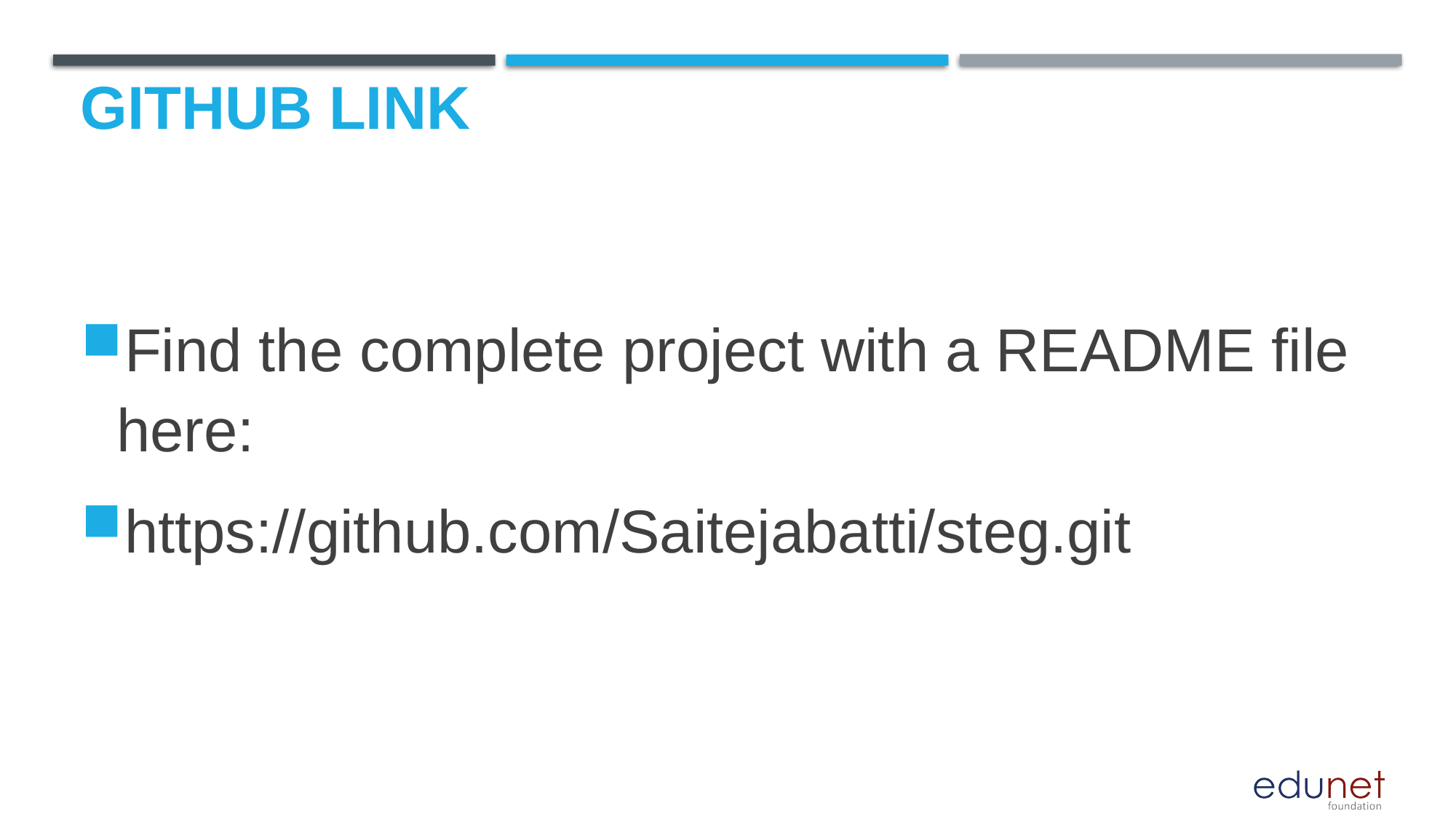

# GitHub Link
Find the complete project with a README file here:
https://github.com/Saitejabatti/steg.git